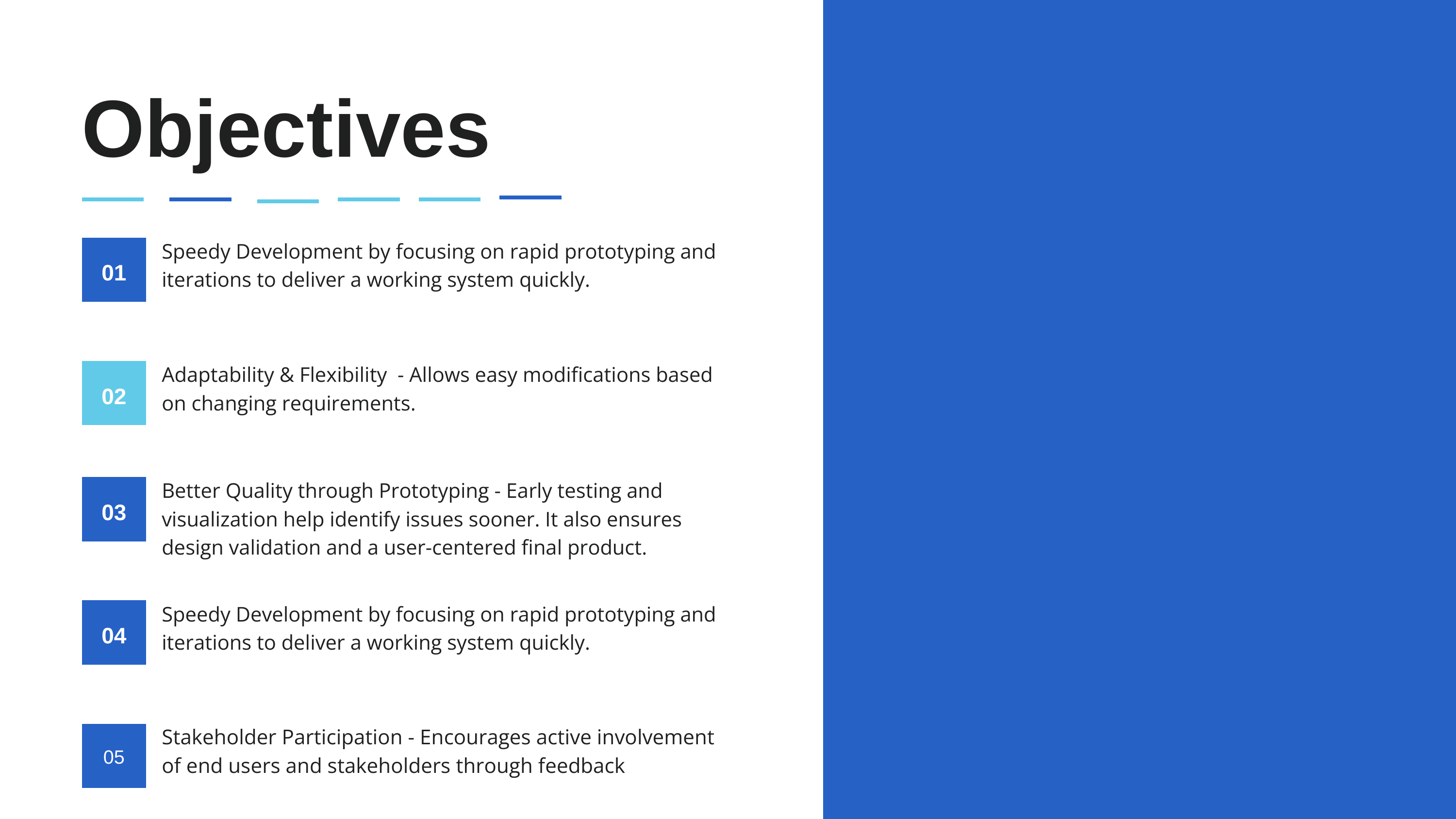

Objectives

Speedy Development by focusing on rapid prototyping and iterations to deliver a working system quickly.

01
Adaptability & Flexibility  - Allows easy modifications based on changing requirements.

02
Better Quality through Prototyping - Early testing and visualization help identify issues sooner. It also ensures design validation and a user-centered final product.

03
Speedy Development by focusing on rapid prototyping and iterations to deliver a working system quickly.

04
Stakeholder Participation - Encourages active involvement of end users and stakeholders through feedback

05